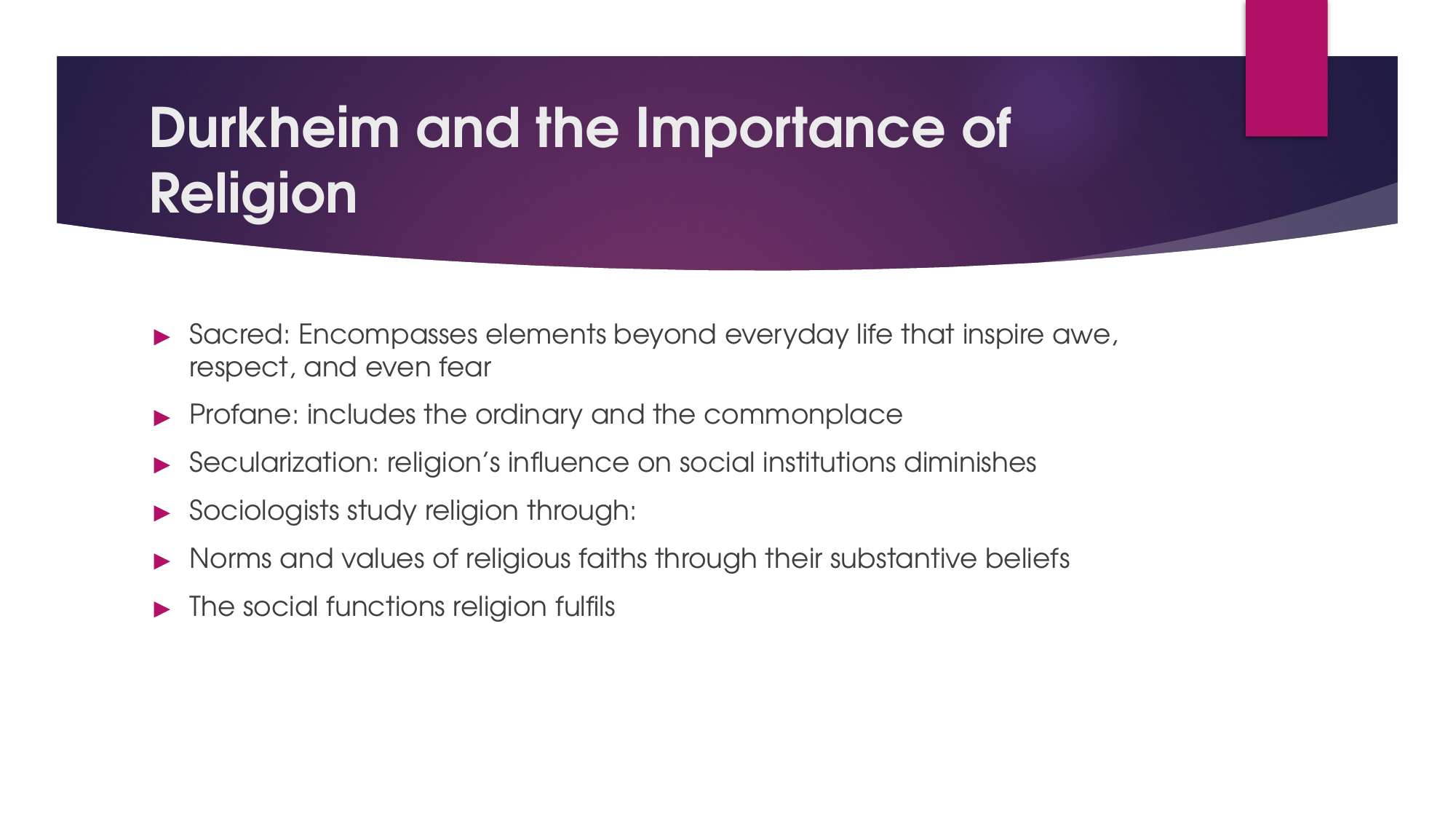

# Durkheim and the Importance of Religion
Sacred: Encompasses elements beyond everyday life that inspire awe, respect, and even fear
Profane: includes the ordinary and the commonplace
Secularization: religion’s influence on social institutions diminishes
Sociologists study religion through:
Norms and values of religious faiths through their substantive beliefs
The social functions religion fulfils